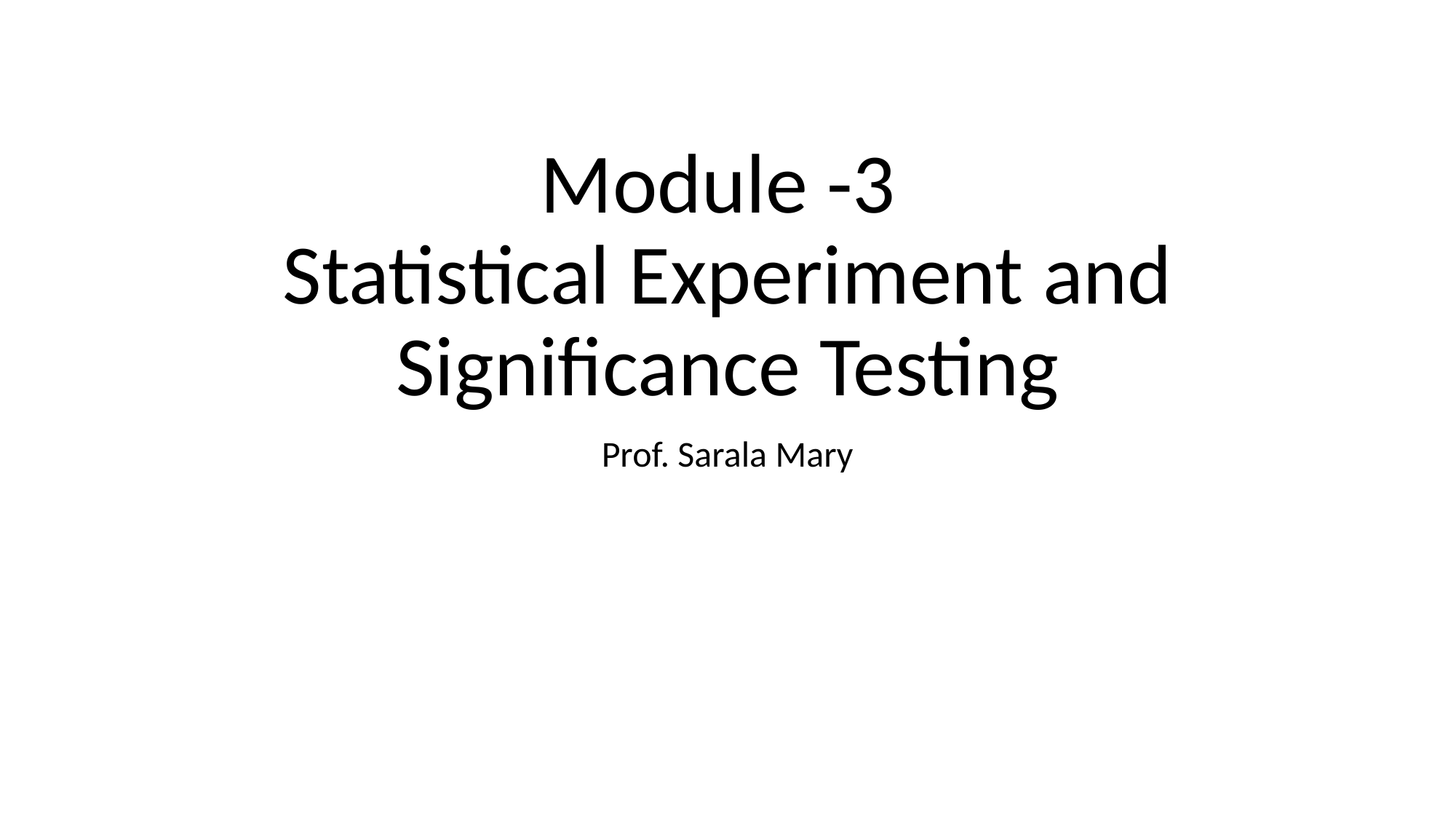

# Module -3 Statistical Experiment and Significance Testing
Prof. Sarala Mary